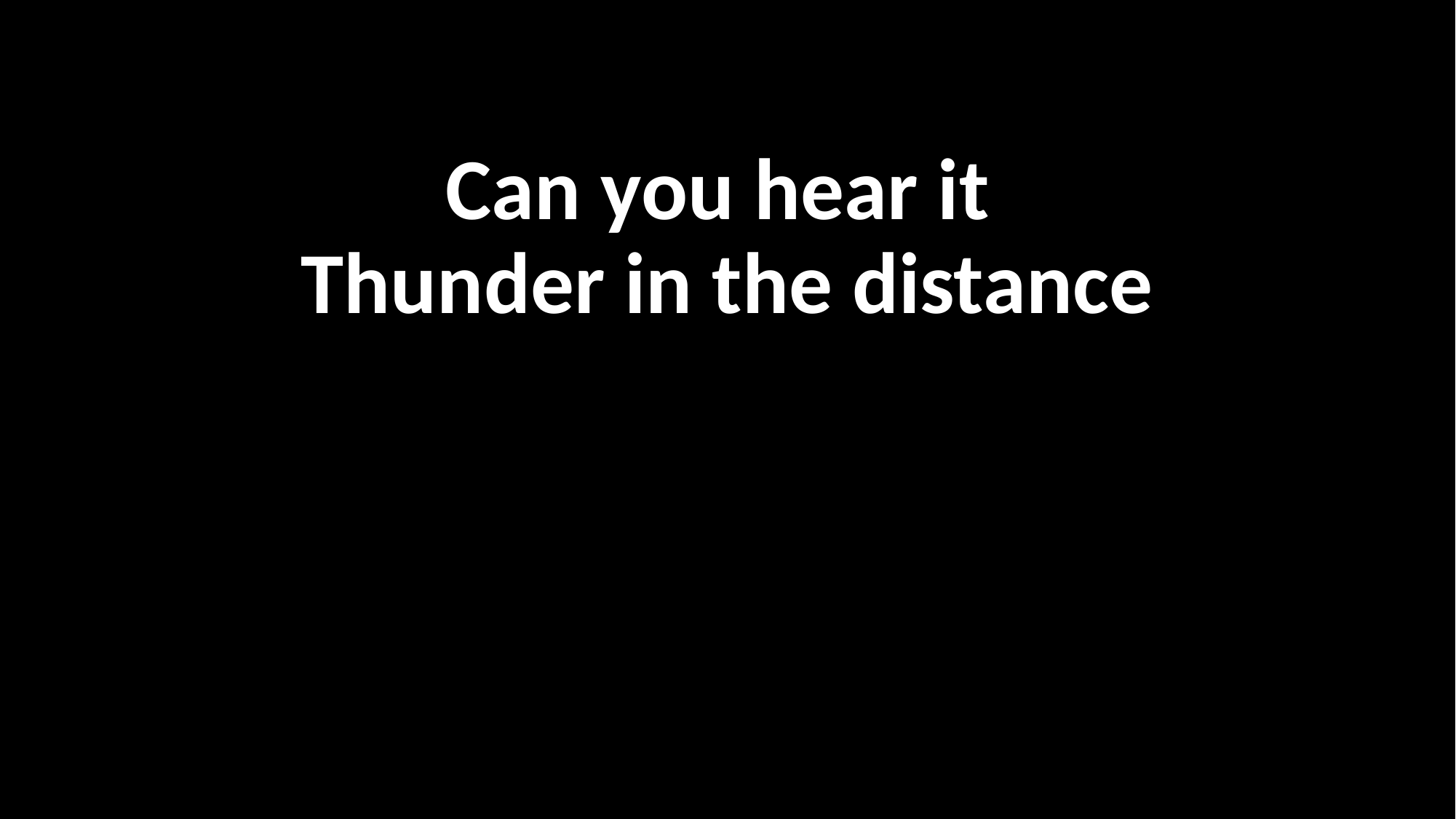

Can you hear it
Thunder in the distance
#